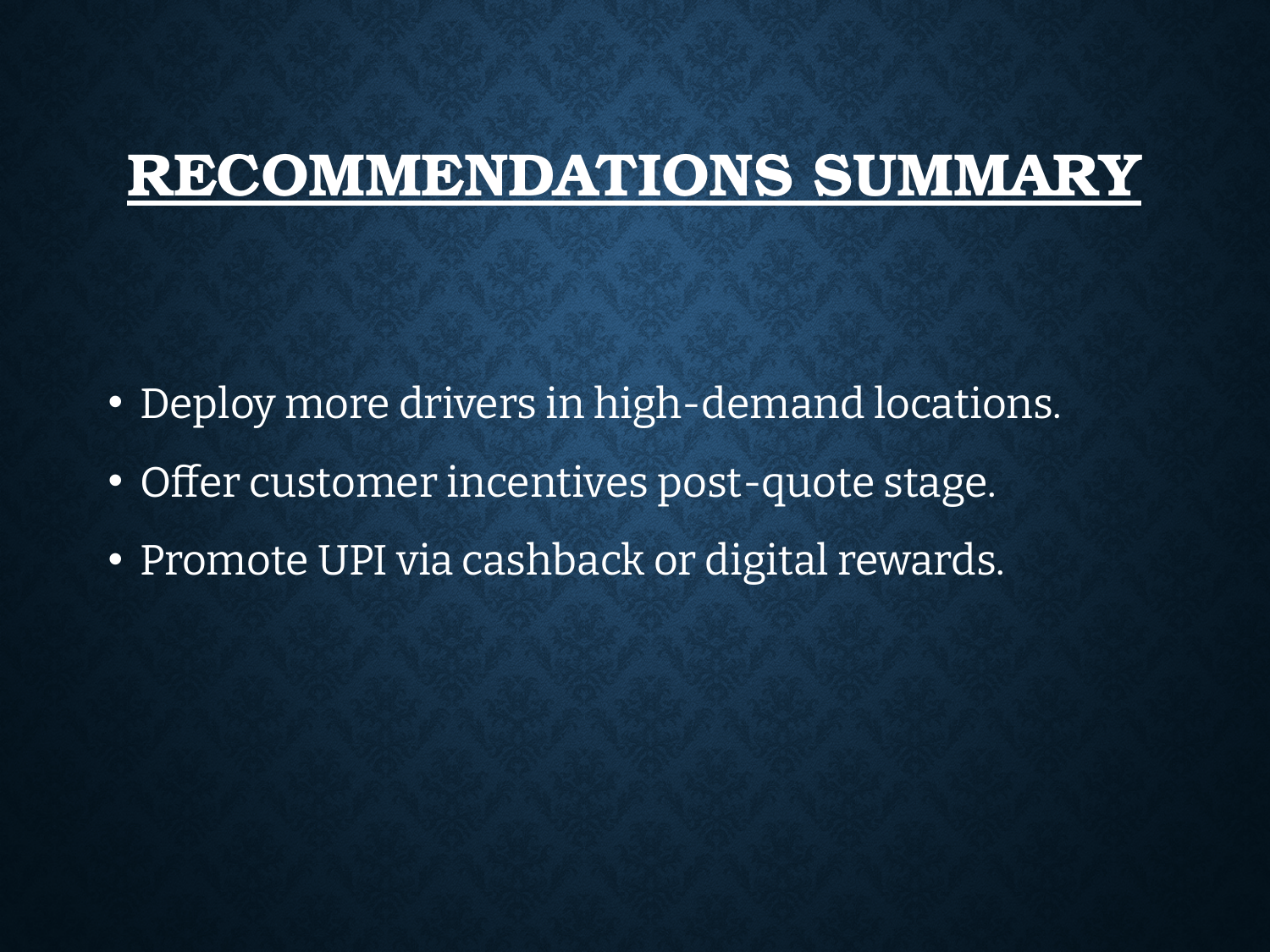

# Recommendations Summary

Deploy more drivers in high-demand locations.
Offer customer incentives post-quote stage.
Promote UPI via cashback or digital rewards.